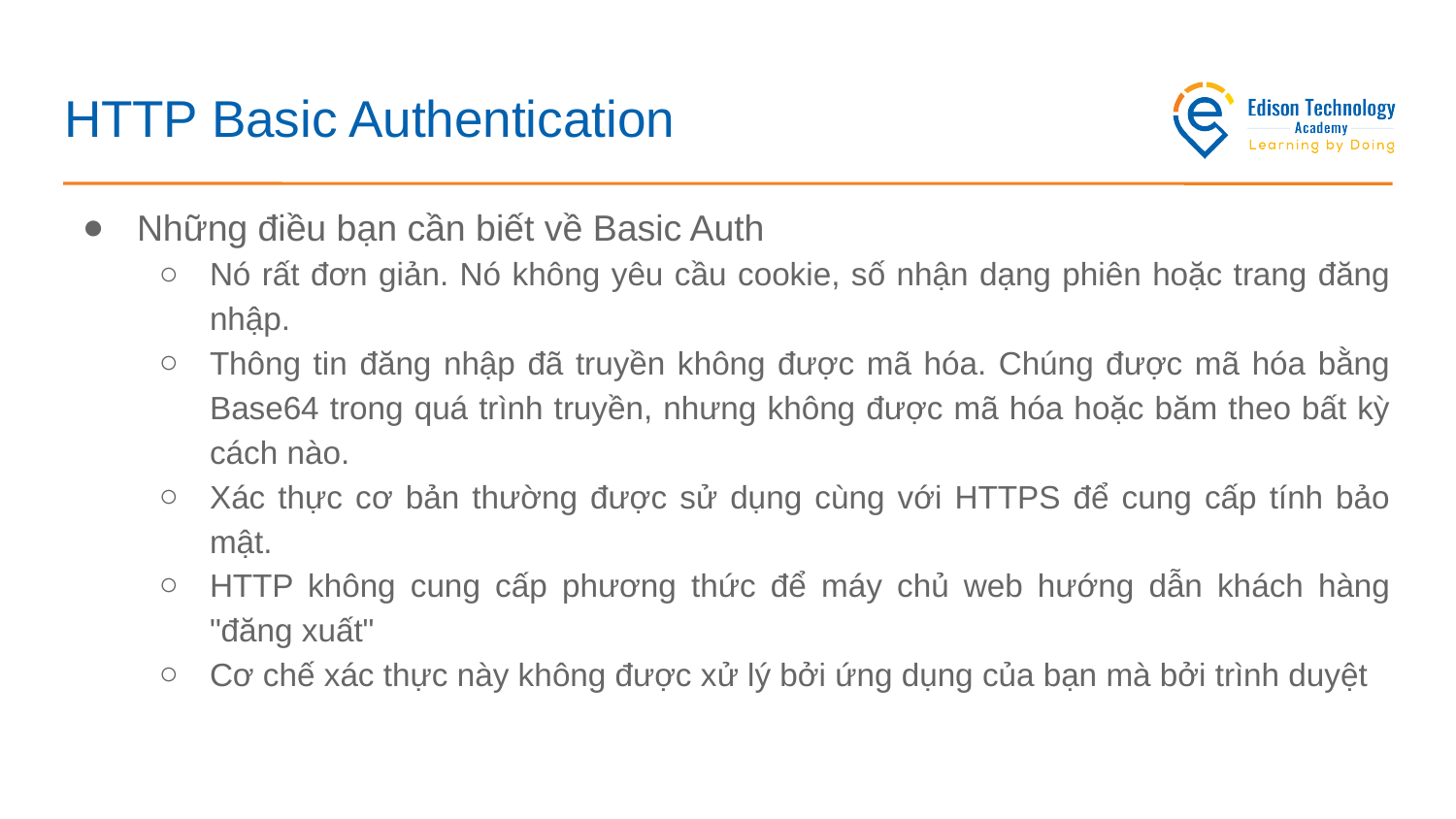

# HTTP Basic Authentication
Những điều bạn cần biết về Basic Auth
Nó rất đơn giản. Nó không yêu cầu cookie, số nhận dạng phiên hoặc trang đăng nhập.
Thông tin đăng nhập đã truyền không được mã hóa. Chúng được mã hóa bằng Base64 trong quá trình truyền, nhưng không được mã hóa hoặc băm theo bất kỳ cách nào.
Xác thực cơ bản thường được sử dụng cùng với HTTPS để cung cấp tính bảo mật.
HTTP không cung cấp phương thức để máy chủ web hướng dẫn khách hàng "đăng xuất"
Cơ chế xác thực này không được xử lý bởi ứng dụng của bạn mà bởi trình duyệt